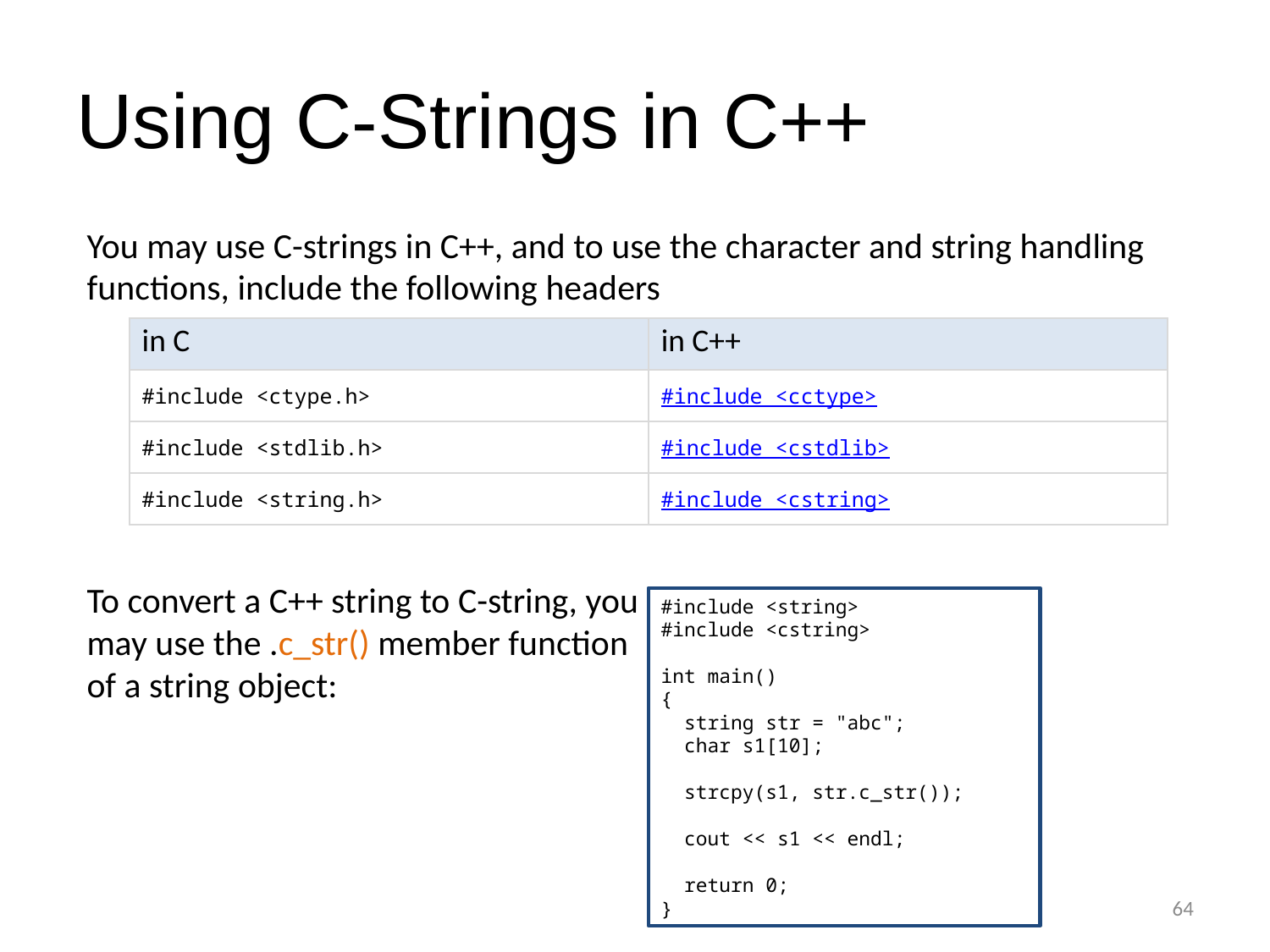

# Using C-Strings in C++
You may use C-strings in C++, and to use the character and string handling functions, include the following headers

| in C | in C++ |
| --- | --- |
| #include <ctype.h> | #include <cctype> |
| #include <stdlib.h> | #include <cstdlib> |
| #include <string.h> | #include <cstring> |
To convert a C++ string to C-string, you may use the .c_str() member function of a string object:
#include <string>
#include <cstring>

int main()
{
  string str = "abc";
  char s1[10];

  strcpy(s1, str.c_str());

  cout << s1 << endl;

  return 0;
}
64